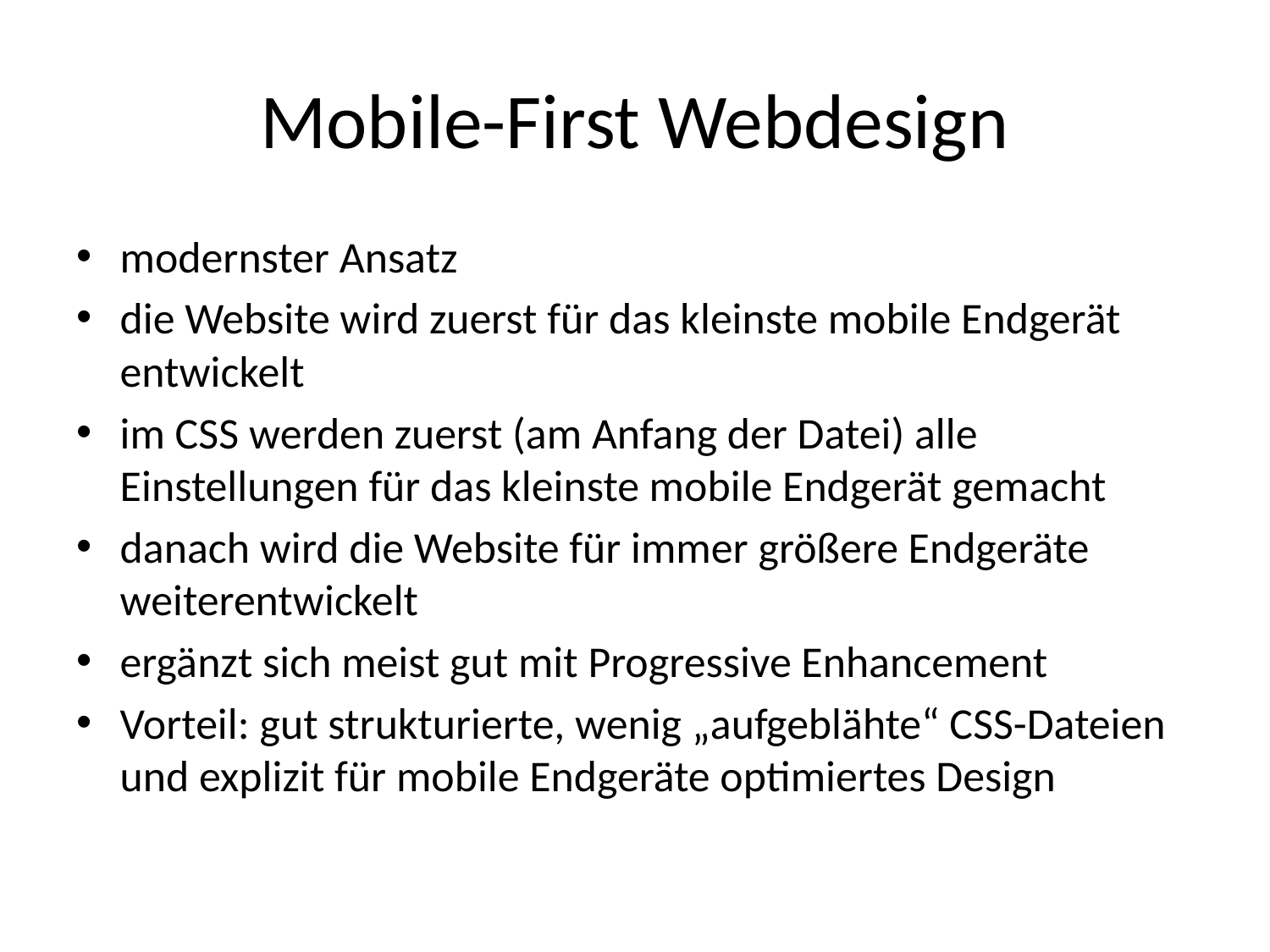

# Mobile-First Webdesign
modernster Ansatz
die Website wird zuerst für das kleinste mobile Endgerät entwickelt
im CSS werden zuerst (am Anfang der Datei) alle Einstellungen für das kleinste mobile Endgerät gemacht
danach wird die Website für immer größere Endgeräte weiterentwickelt
ergänzt sich meist gut mit Progressive Enhancement
Vorteil: gut strukturierte, wenig „aufgeblähte“ CSS-Dateien und explizit für mobile Endgeräte optimiertes Design